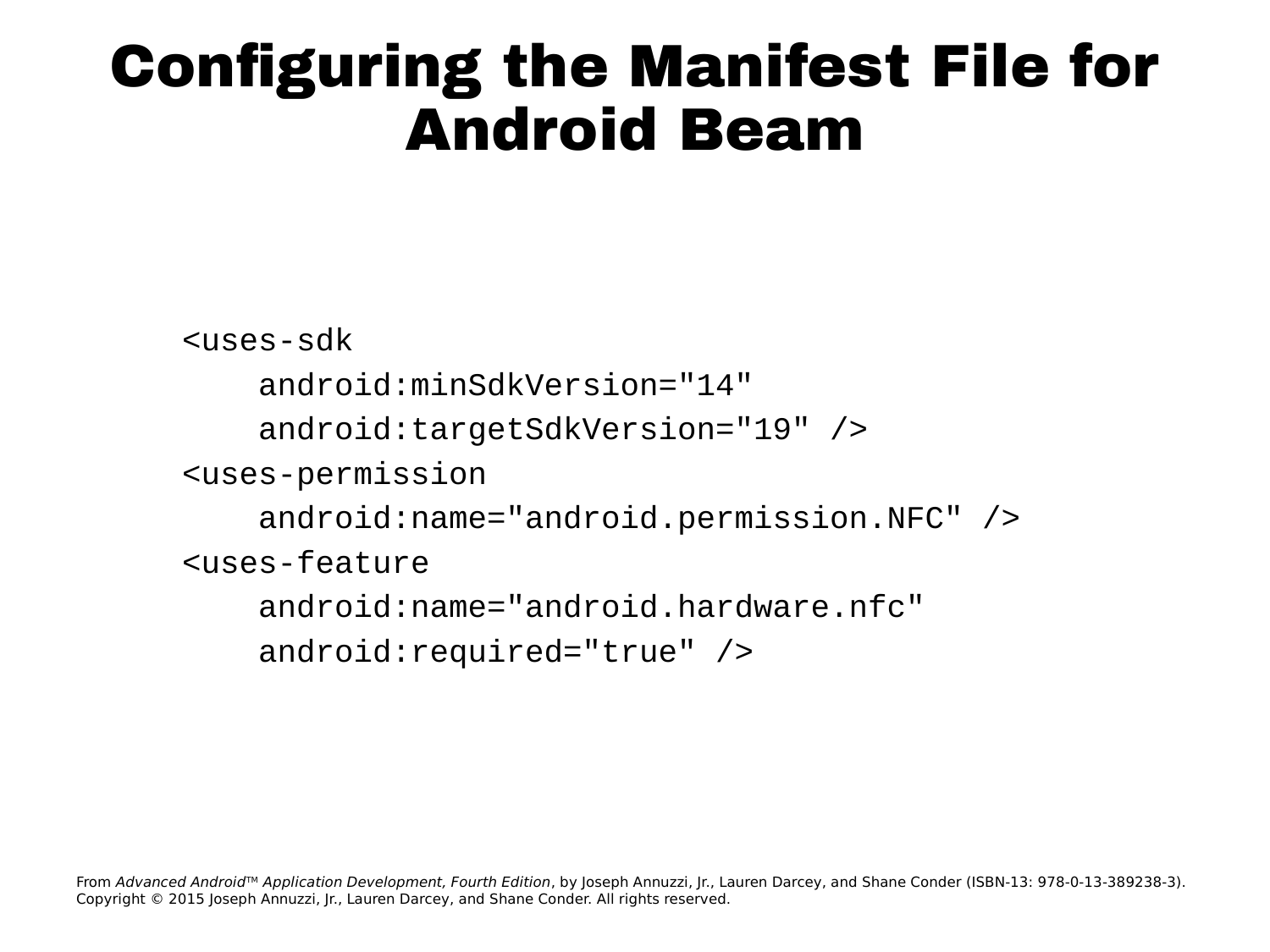

# Configuring the Manifest File for Android Beam

<uses-sdk
    android:minSdkVersion="14"
    android:targetSdkVersion="19" />
<uses-permission
    android:name="android.permission.NFC" />
<uses-feature
    android:name="android.hardware.nfc"
    android:required="true" />
From Advanced AndroidTM Application Development, Fourth Edition, by Joseph Annuzzi, Jr., Lauren Darcey, and Shane Conder (ISBN-13: 978-0-13-389238-3). Copyright © 2015 Joseph Annuzzi, Jr., Lauren Darcey, and Shane Conder. All rights reserved.